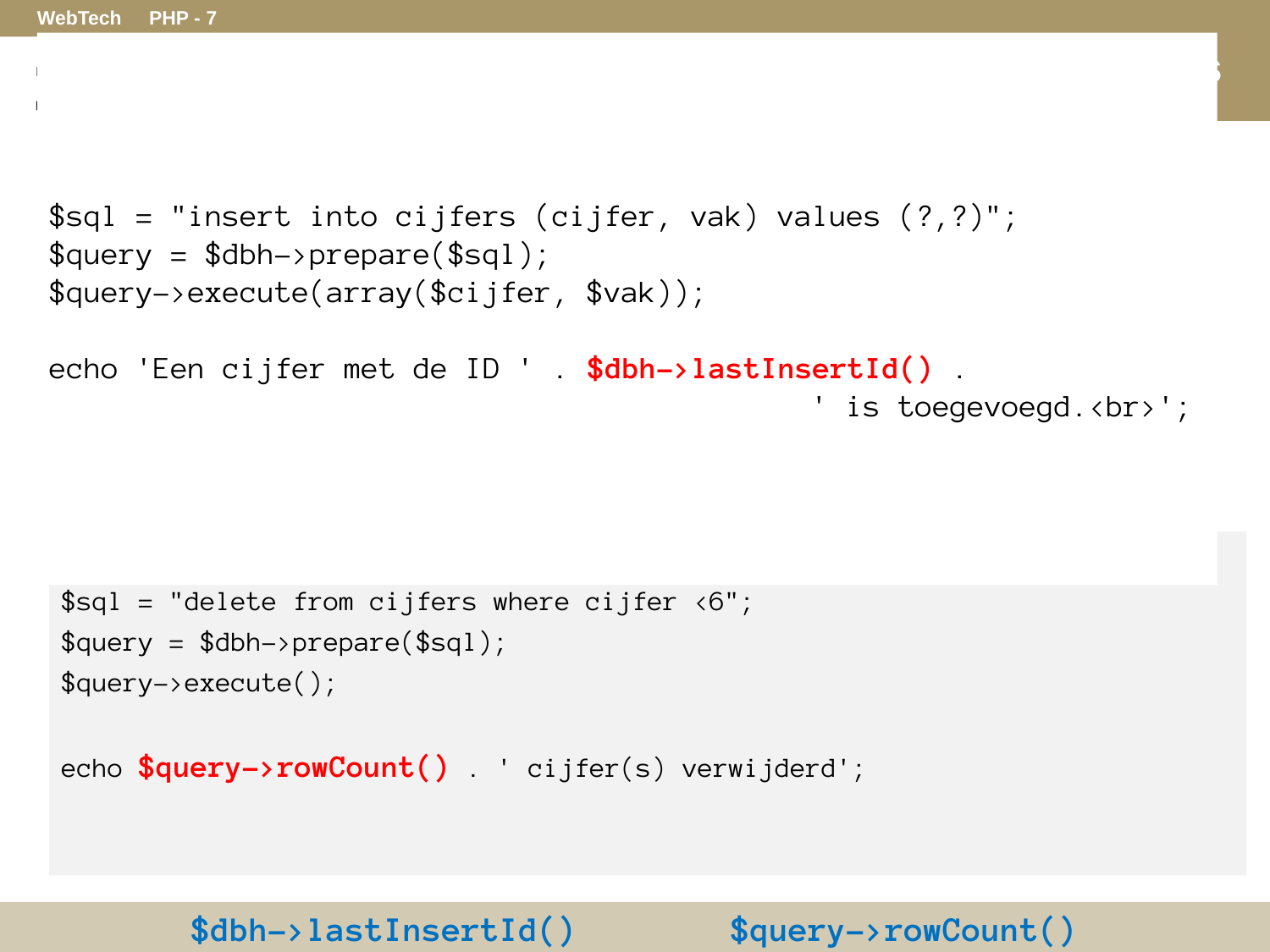

# Laatste ID en aantal betrokken records
$sql = "insert into cijfers (cijfer, vak) values (?,?)";
$query = $dbh->prepare($sql);
$query->execute(array($cijfer, $vak));
echo 'Een cijfer met de ID ' . $dbh->lastInsertId() .
						' is toegevoegd.<br>';
$sql = "delete from cijfers where cijfer <6";
$query = $dbh->prepare($sql);
$query->execute();
echo $query->rowCount() . ' cijfer(s) verwijderd';

$dbh->lastInsertId()        $query->rowCount()